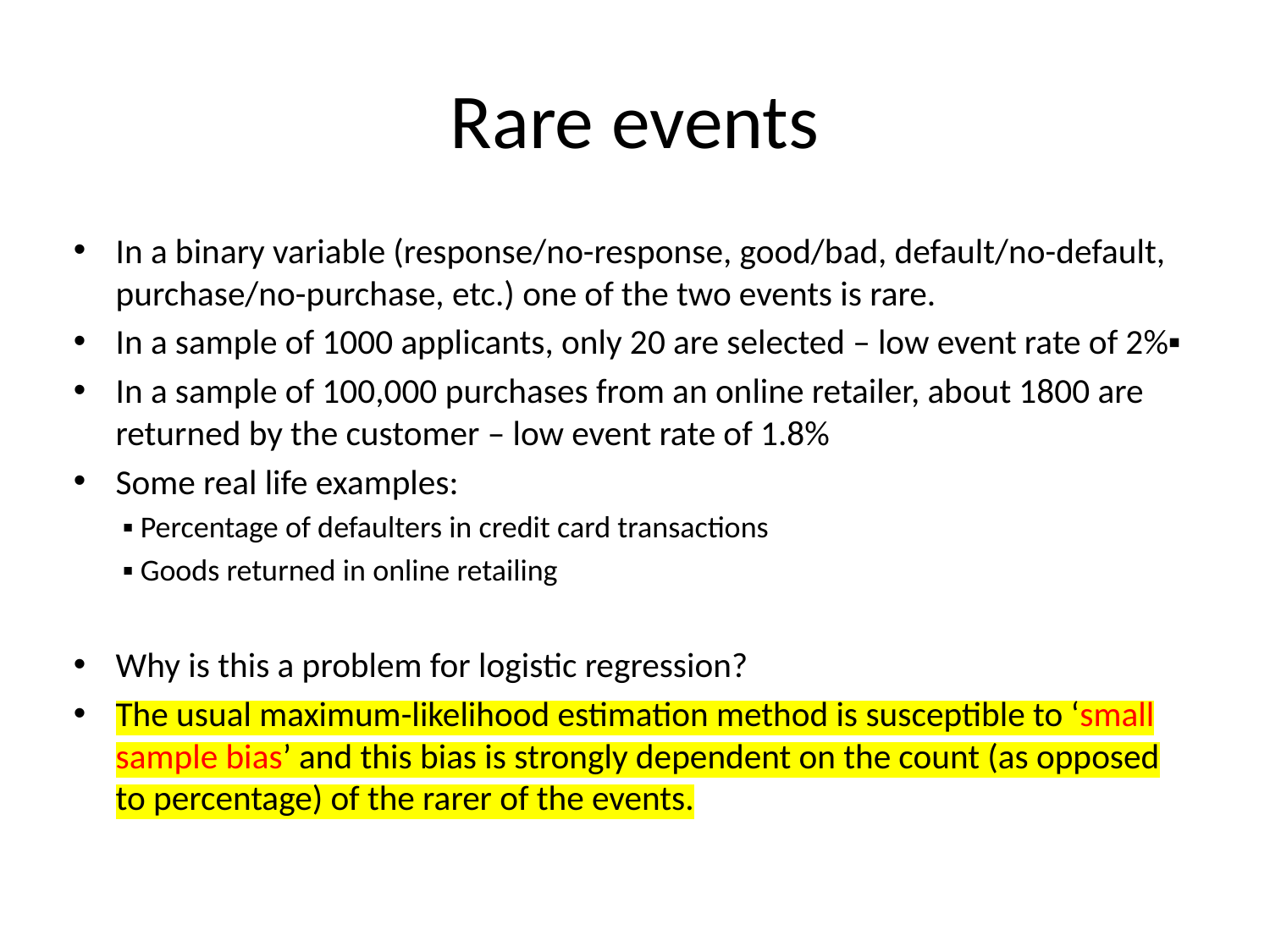

# Rare events
In a binary variable (response/no-response, good/bad, default/no-default, purchase/no-purchase, etc.) one of the two events is rare.
In a sample of 1000 applicants, only 20 are selected – low event rate of 2%▪
In a sample of 100,000 purchases from an online retailer, about 1800 are returned by the customer – low event rate of 1.8%
Some real life examples:
▪ Percentage of defaulters in credit card transactions
▪ Goods returned in online retailing

Why is this a problem for logistic regression?
The usual maximum-likelihood estimation method is susceptible to ‘small sample bias’ and this bias is strongly dependent on the count (as opposed to percentage) of the rarer of the events.